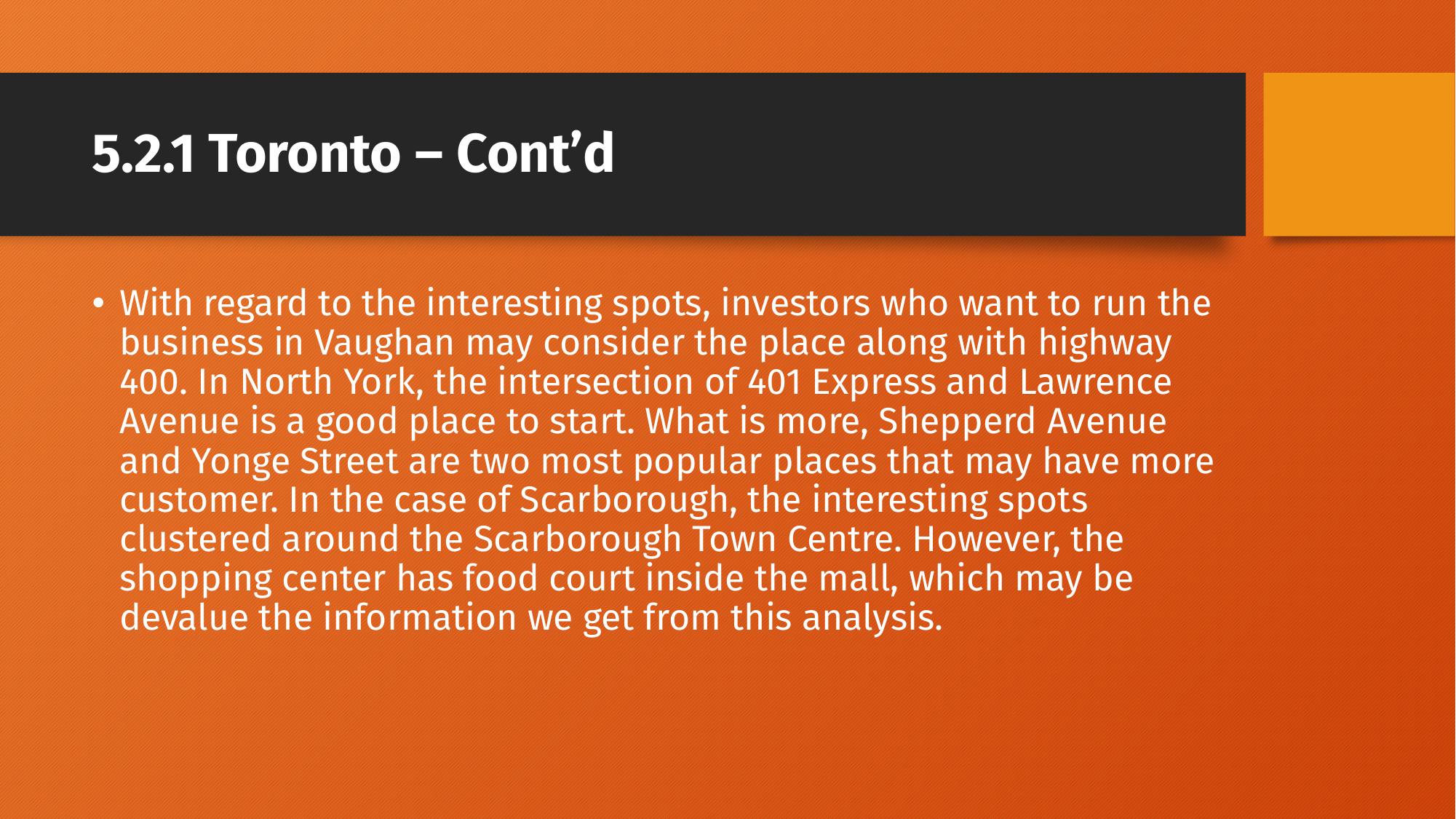

# 5.2.1 Toronto – Cont’d
With regard to the interesting spots, investors who want to run the business in Vaughan may consider the place along with highway 400. In North York, the intersection of 401 Express and Lawrence Avenue is a good place to start. What is more, Shepperd Avenue and Yonge Street are two most popular places that may have more customer. In the case of Scarborough, the interesting spots clustered around the Scarborough Town Centre. However, the shopping center has food court inside the mall, which may be devalue the information we get from this analysis.